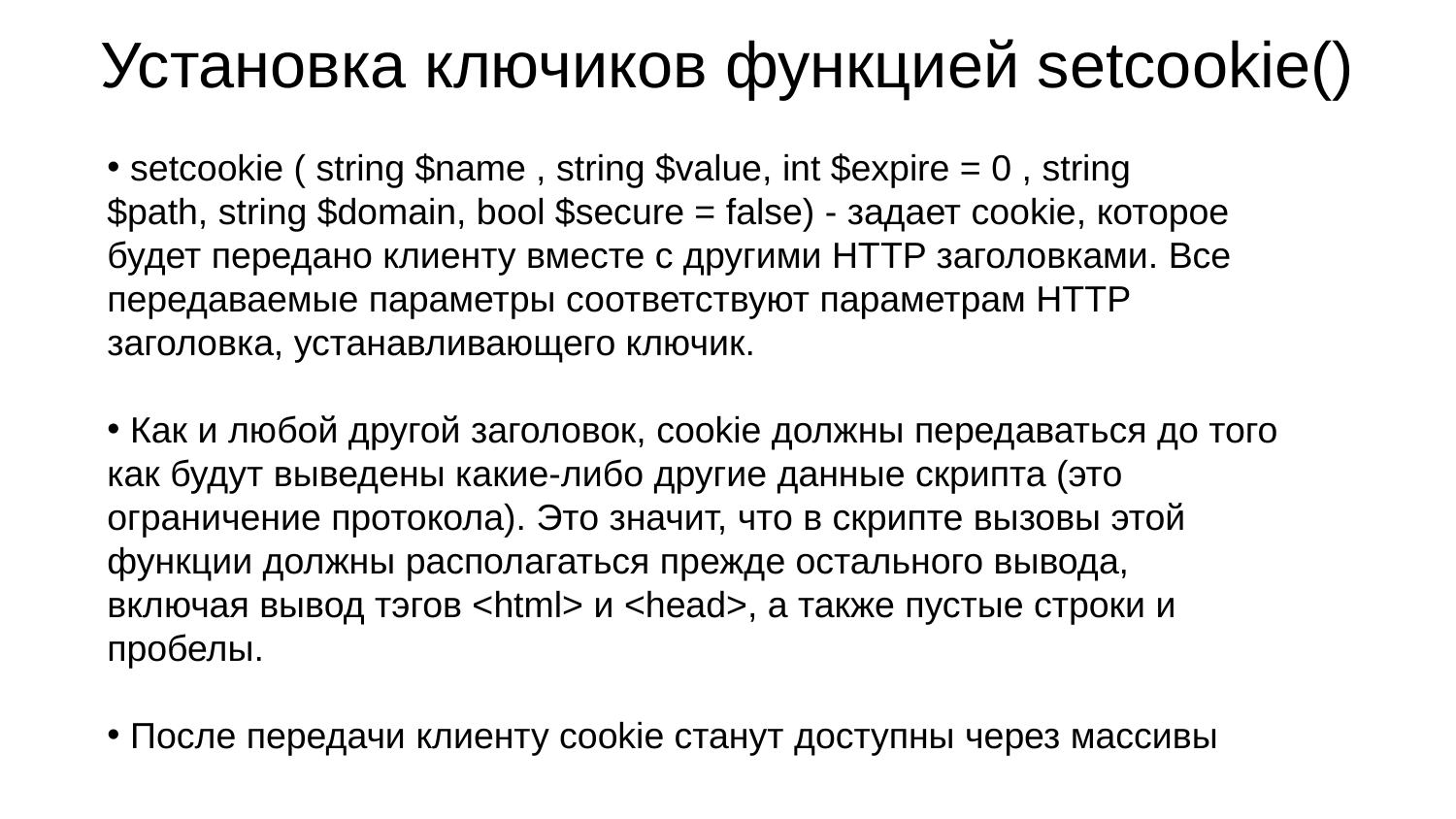

# Установка ключиков функцией setcookie()

 setcookie ( string $name , string $value, int $expire = 0 , string
$path, string $domain, bool $secure = false) - задает cookie, которое
будет передано клиенту вместе с другими HTTP заголовками. Все
передаваемые параметры соответствуют параметрам HTTP
заголовка, устанавливающего ключик.
 Как и любой другой заголовок, cookie должны передаваться до того
как будут выведены какие-либо другие данные скрипта (это
ограничение протокола). Это значит, что в скрипте вызовы этой
функции должны располагаться прежде остального вывода,
включая вывод тэгов <html> и <head>, а также пустые строки и
пробелы.
 После передачи клиенту cookie станут доступны через массивы